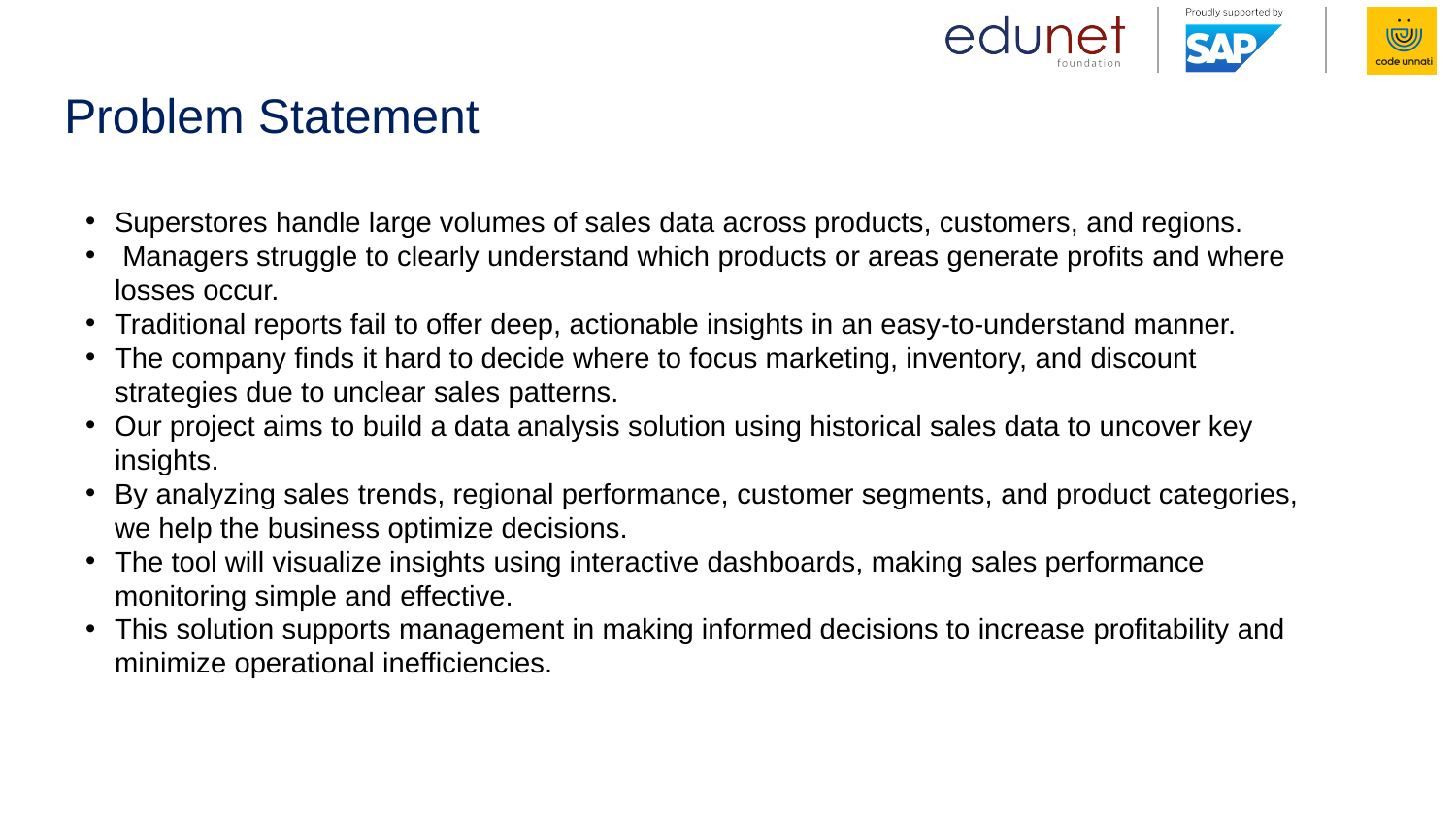

# Problem Statement
Superstores handle large volumes of sales data across products, customers, and regions.
 Managers struggle to clearly understand which products or areas generate profits and where losses occur.
Traditional reports fail to offer deep, actionable insights in an easy-to-understand manner.
The company finds it hard to decide where to focus marketing, inventory, and discount strategies due to unclear sales patterns.
Our project aims to build a data analysis solution using historical sales data to uncover key insights.
By analyzing sales trends, regional performance, customer segments, and product categories, we help the business optimize decisions.
The tool will visualize insights using interactive dashboards, making sales performance monitoring simple and effective.
This solution supports management in making informed decisions to increase profitability and minimize operational inefficiencies.